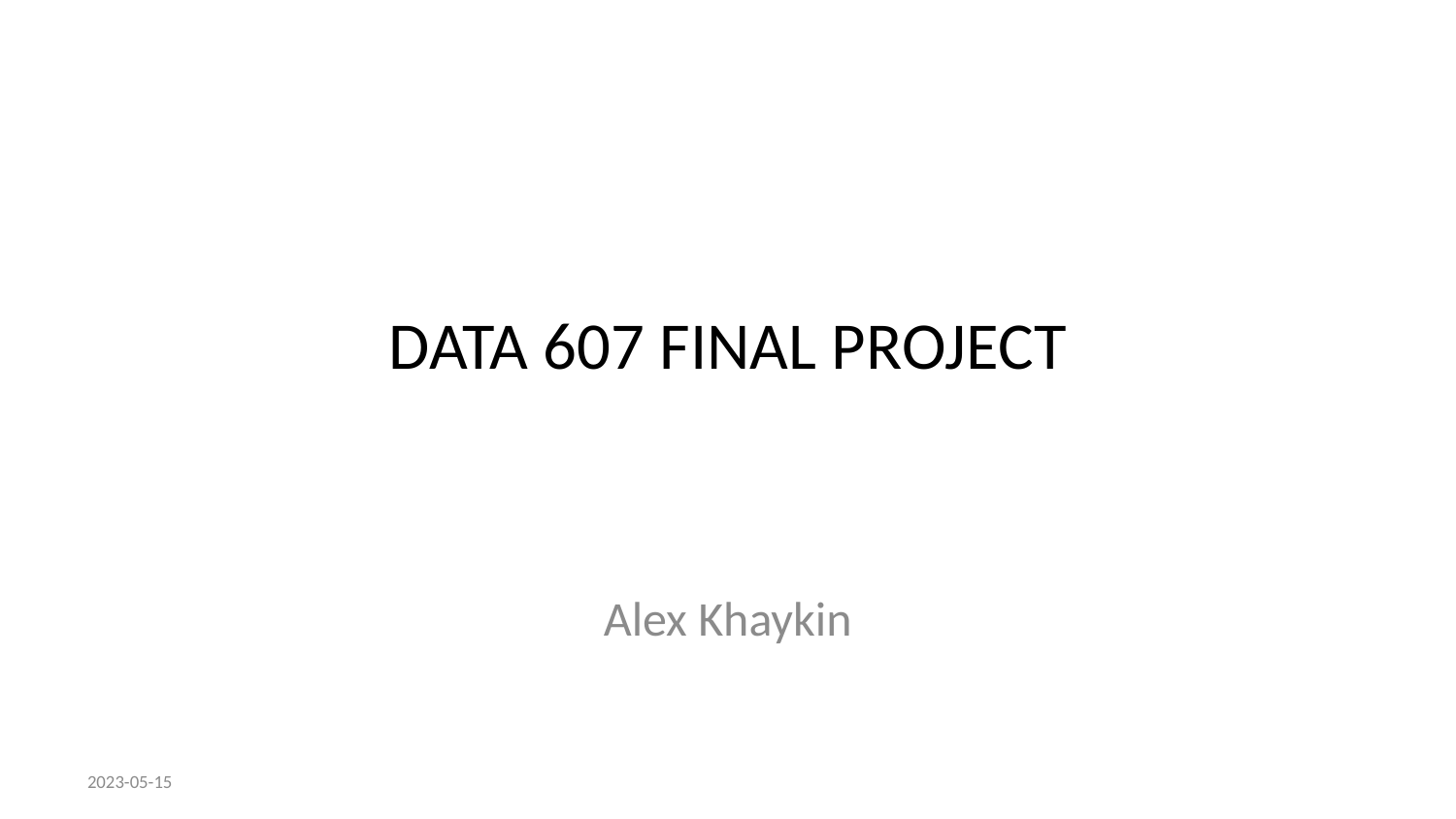

# DATA 607 FINAL PROJECT
Alex Khaykin
2023-05-15